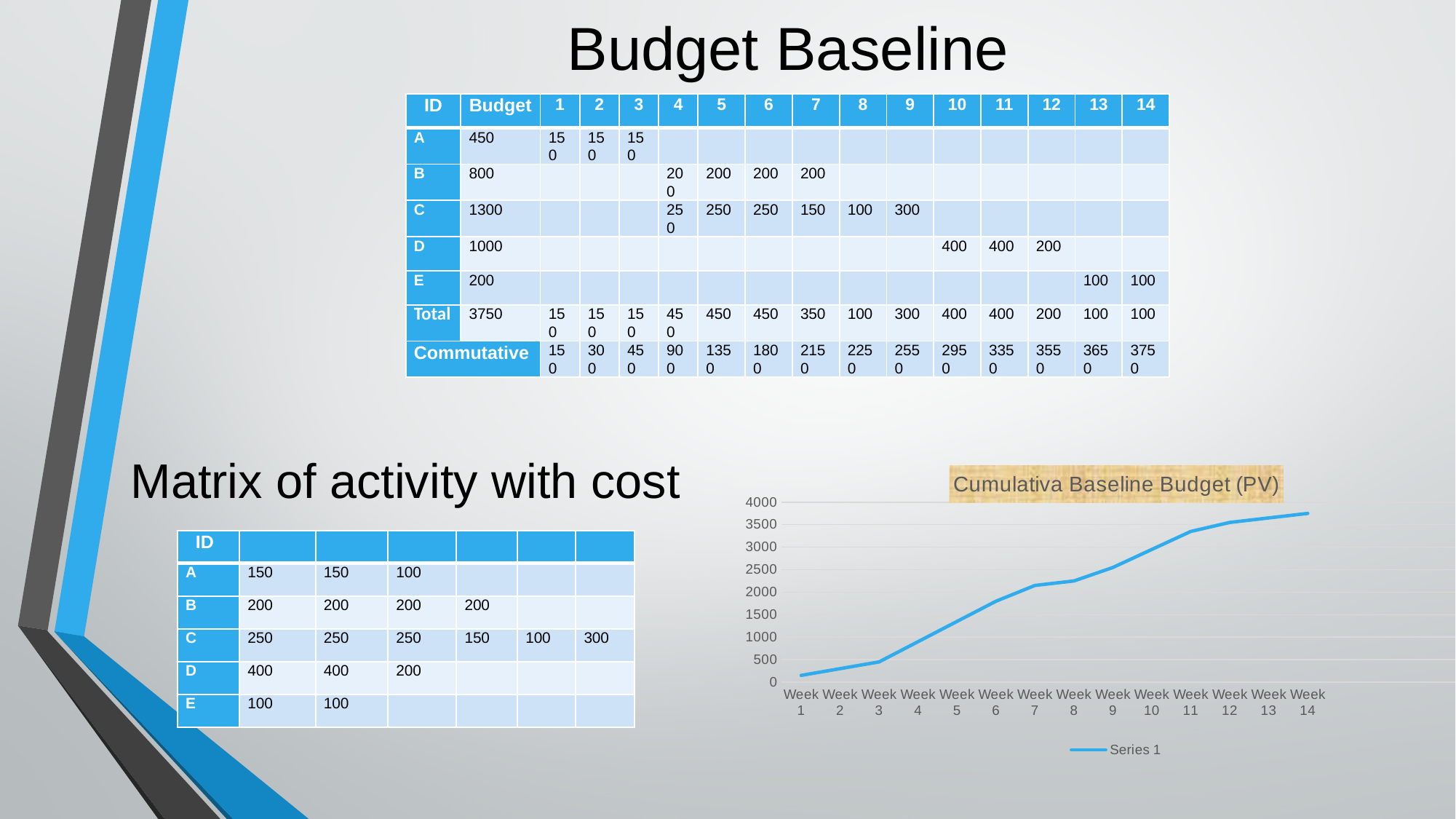

# Budget Baseline
| ID | Budget | 1 | 2 | 3 | 4 | 5 | 6 | 7 | 8 | 9 | 10 | 11 | 12 | 13 | 14 |
| --- | --- | --- | --- | --- | --- | --- | --- | --- | --- | --- | --- | --- | --- | --- | --- |
| A | 450 | 150 | 150 | 150 |  |  |  |  |  |  |  |  |  |  |  |
| B | 800 |  |  |  | 200 | 200 | 200 | 200 |  |  |  |  |  |  |  |
| C | 1300 |  |  |  | 250 | 250 | 250 | 150 | 100 | 300 |  |  |  |  |  |
| D | 1000 |  |  |  |  |  |  |  |  |  | 400 | 400 | 200 |  |  |
| E | 200 |  |  |  |  |  |  |  |  |  |  |  |  | 100 | 100 |
| Total | 3750 | 150 | 150 | 150 | 450 | 450 | 450 | 350 | 100 | 300 | 400 | 400 | 200 | 100 | 100 |
| Commutative |  | 150 | 300 | 450 | 900 | 1350 | 1800 | 2150 | 2250 | 2550 | 2950 | 3350 | 3550 | 3650 | 3750 |
Matrix of activity with cost

### Chart: Cumulativa Baseline Budget (PV)

| Category | Series 1 |
|---|---|
| Week 1 | 150.0 |
| Week 2 | 300.0 |
| Week 3 | 450.0 |
| Week 4 | 900.0 |
| Week 5 | 1350.0 |
| Week 6 | 1800.0 |
| Week 7 | 2150.0 |
| Week 8 | 2250.0 |
| Week 9 | 2550.0 |
| Week 10 | 2950.0 |
| Week 11 | 3350.0 |
| Week 12 | 3550.0 |
| Week 13 | 3650.0 |
| Week 14 | 3750.0 |
| ID |  |  |  |  |  |  |
| --- | --- | --- | --- | --- | --- | --- |
| A | 150 | 150 | 100 |  |  |  |
| B | 200 | 200 | 200 | 200 |  |  |
| C | 250 | 250 | 250 | 150 | 100 | 300 |
| D | 400 | 400 | 200 |  |  |  |
| E | 100 | 100 |  |  |  |  |